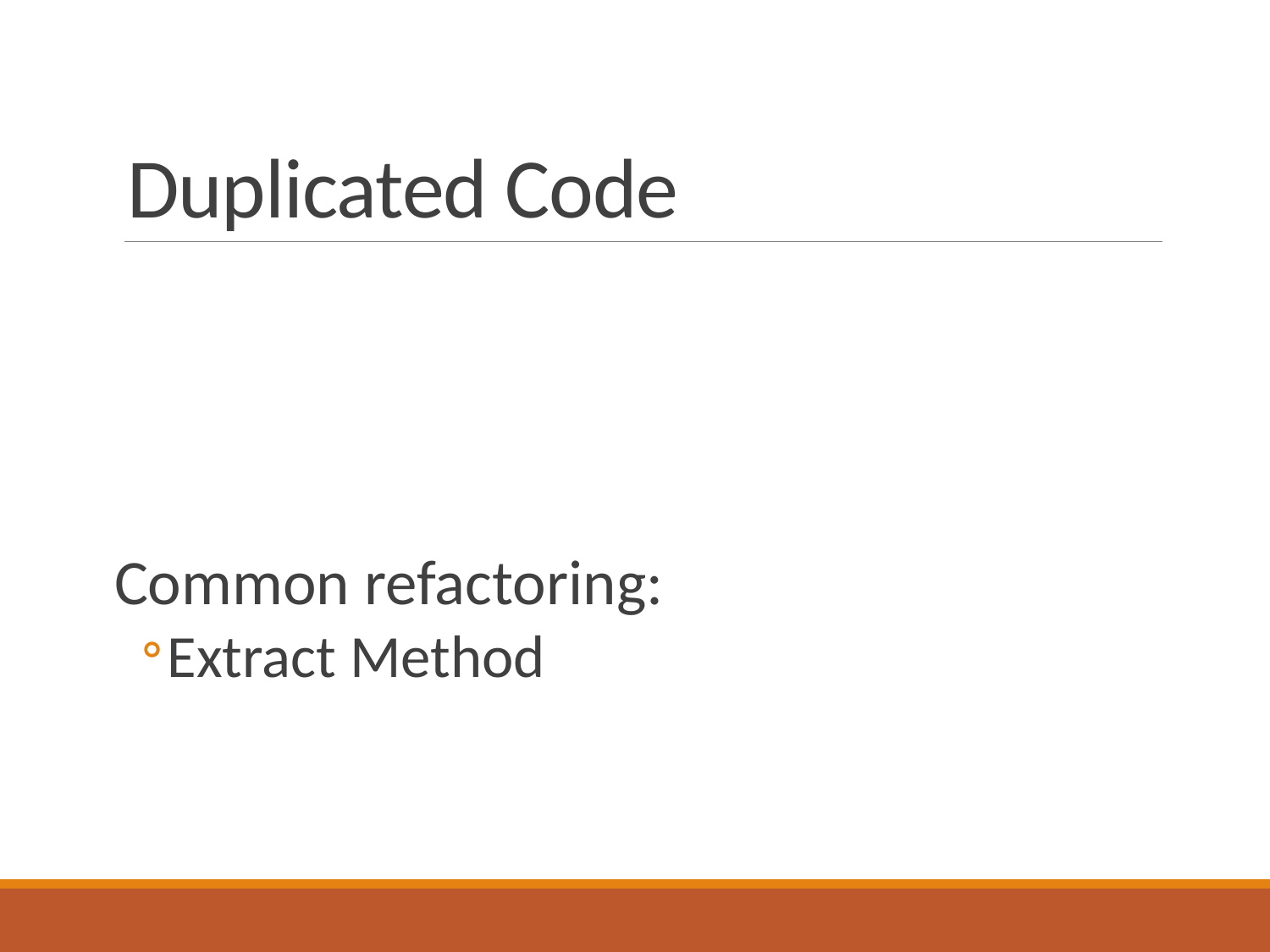

# Duplicated Code

Common refactoring:
Extract Method